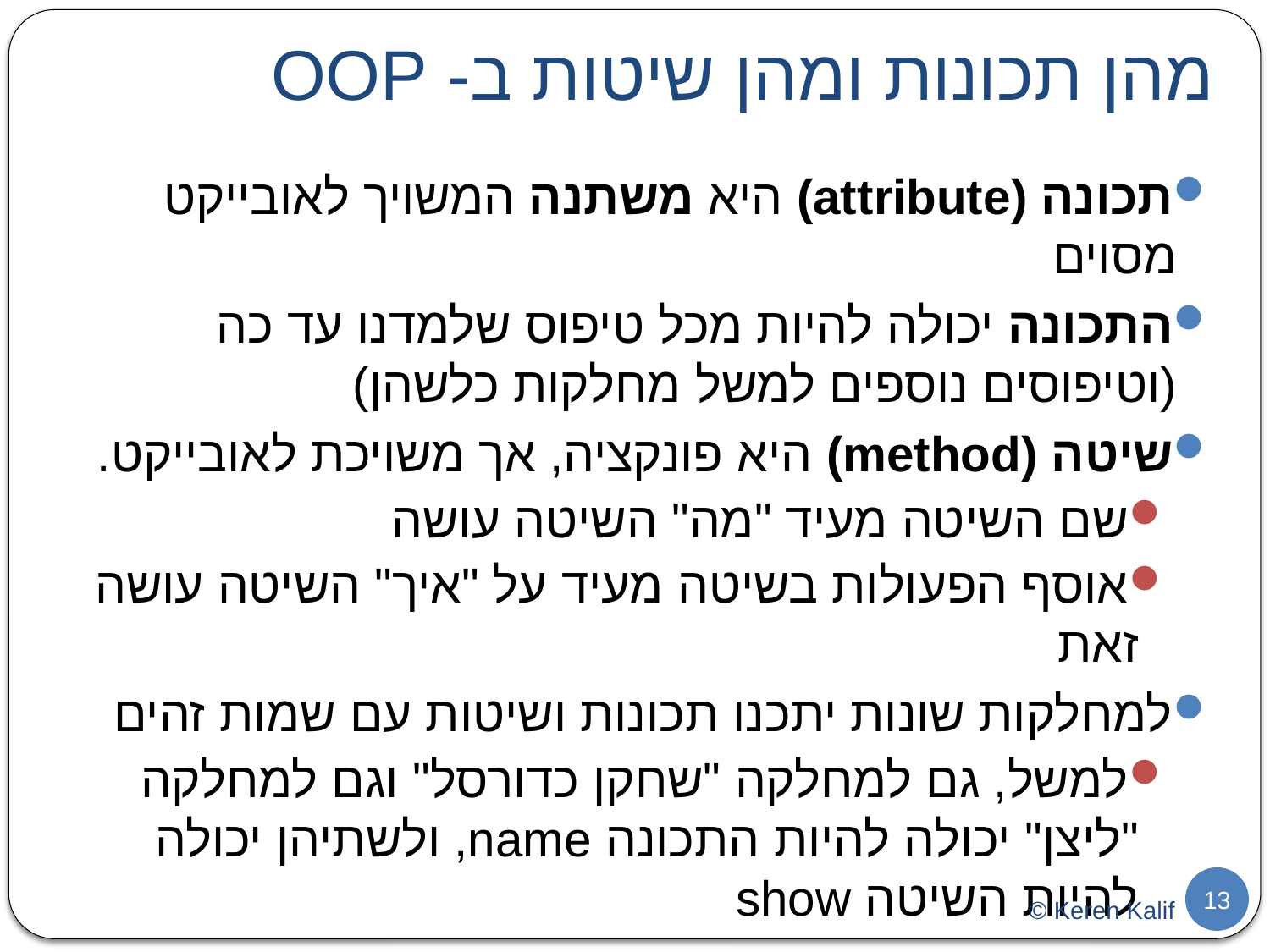

# מהן תכונות ומהן שיטות ב- OOP
תכונה (attribute) היא משתנה המשויך לאובייקט מסוים
התכונה יכולה להיות מכל טיפוס שלמדנו עד כה (וטיפוסים נוספים למשל מחלקות כלשהן)
שיטה (method) היא פונקציה, אך משויכת לאובייקט.
שם השיטה מעיד "מה" השיטה עושה
אוסף הפעולות בשיטה מעיד על "איך" השיטה עושה זאת
למחלקות שונות יתכנו תכונות ושיטות עם שמות זהים
למשל, גם למחלקה "שחקן כדורסל" וגם למחלקה "ליצן" יכולה להיות התכונה name, ולשתיהן יכולה להיות השיטה show

13
© Keren Kalif